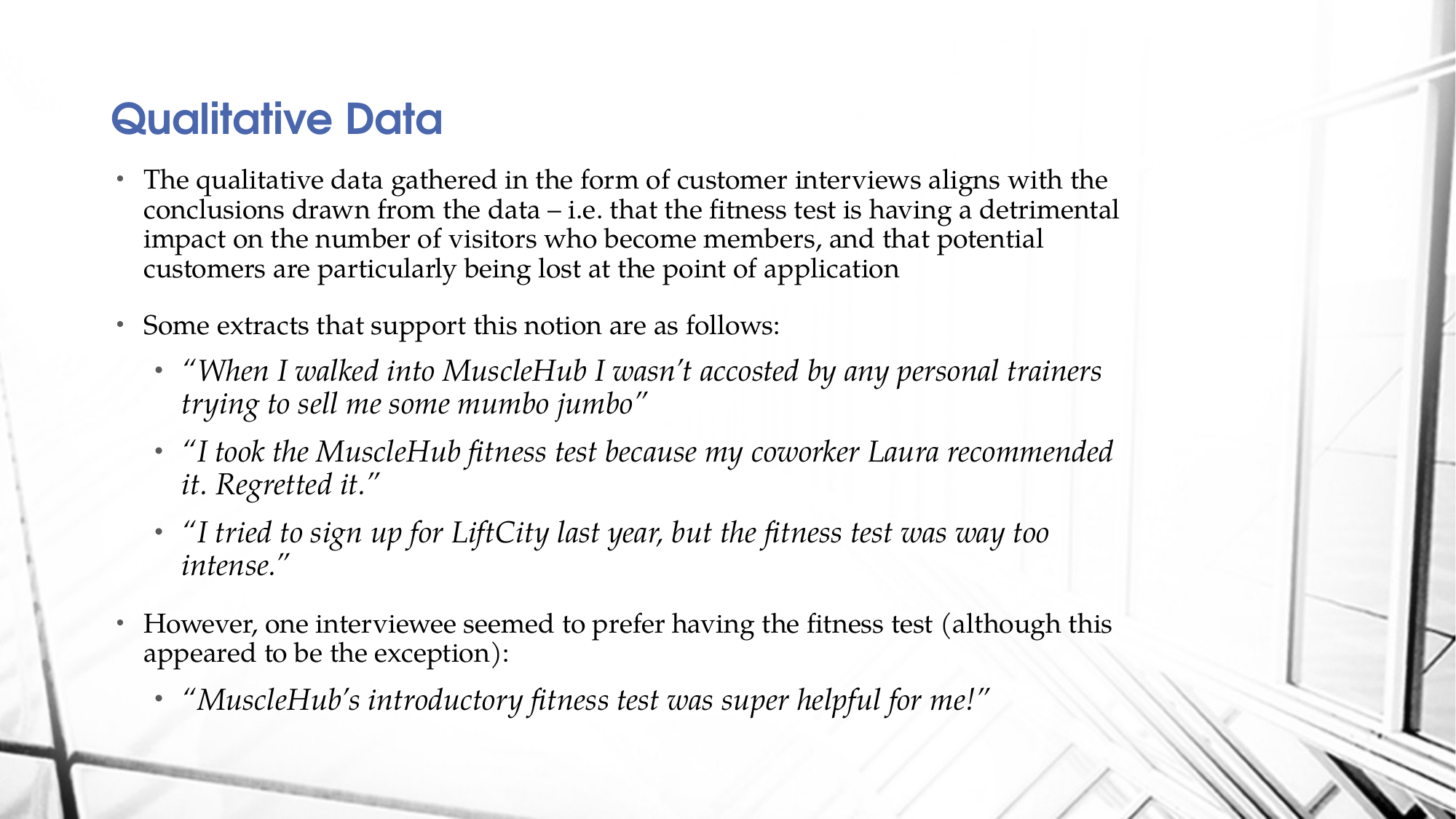

# Qualitative Data
The qualitative data gathered in the form of customer interviews aligns with the conclusions drawn from the data – i.e. that the fitness test is having a detrimental impact on the number of visitors who become members, and that potential customers are particularly being lost at the point of application
Some extracts that support this notion are as follows:
“When I walked into MuscleHub I wasn’t accosted by any personal trainers trying to sell me some mumbo jumbo”
“I took the MuscleHub fitness test because my coworker Laura recommended it. Regretted it.”
“I tried to sign up for LiftCity last year, but the fitness test was way too intense.”
However, one interviewee seemed to prefer having the fitness test (although this appeared to be the exception):
“MuscleHub’s introductory fitness test was super helpful for me!”